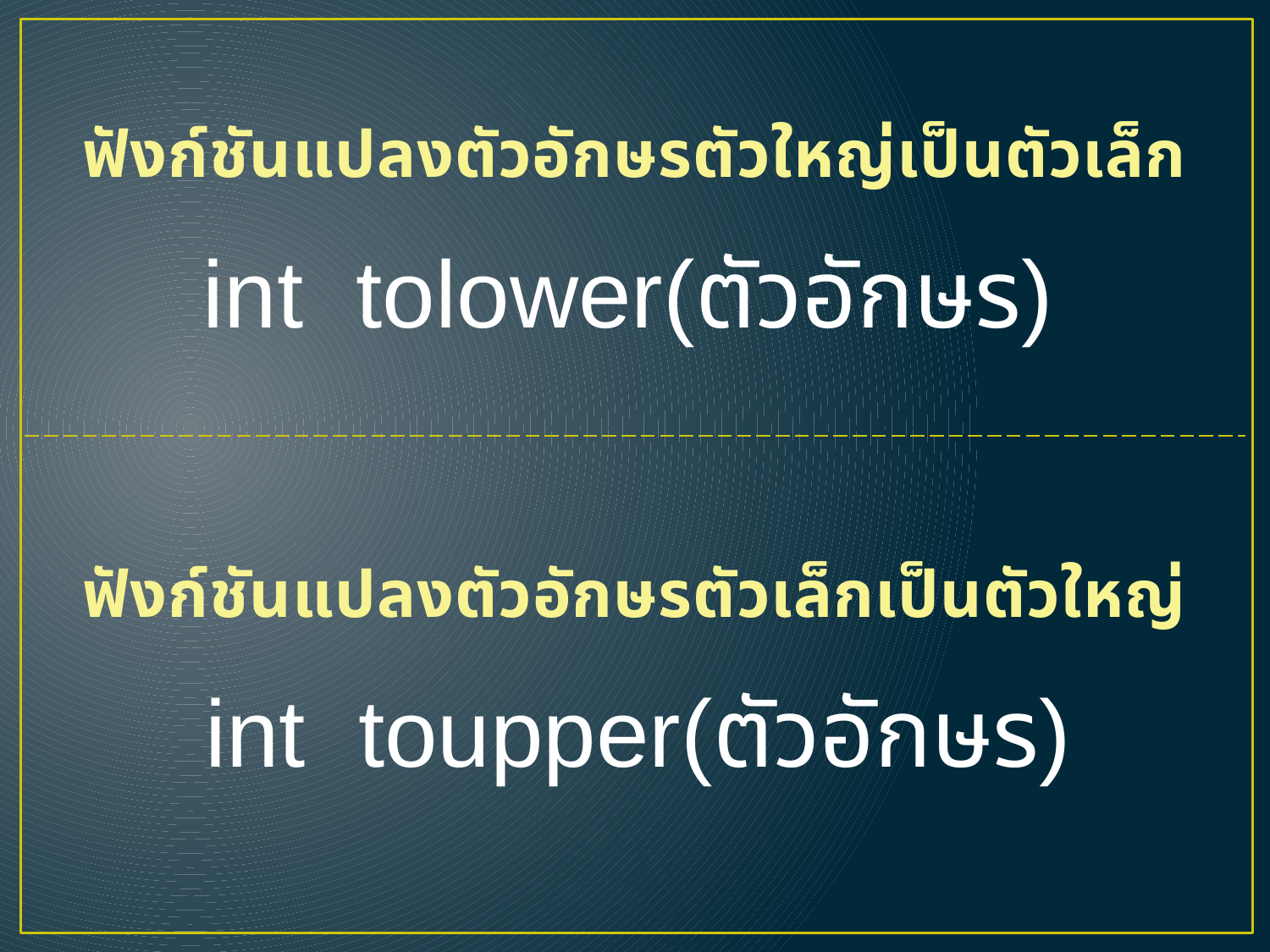

# ฟังก์ชันแปลงตัวอักษรตัวใหญ่เป็นตัวเล็ก
int  tolower(ตัวอักษร)
ฟังก์ชันแปลงตัวอักษรตัวเล็กเป็นตัวใหญ่
int  toupper(ตัวอักษร)